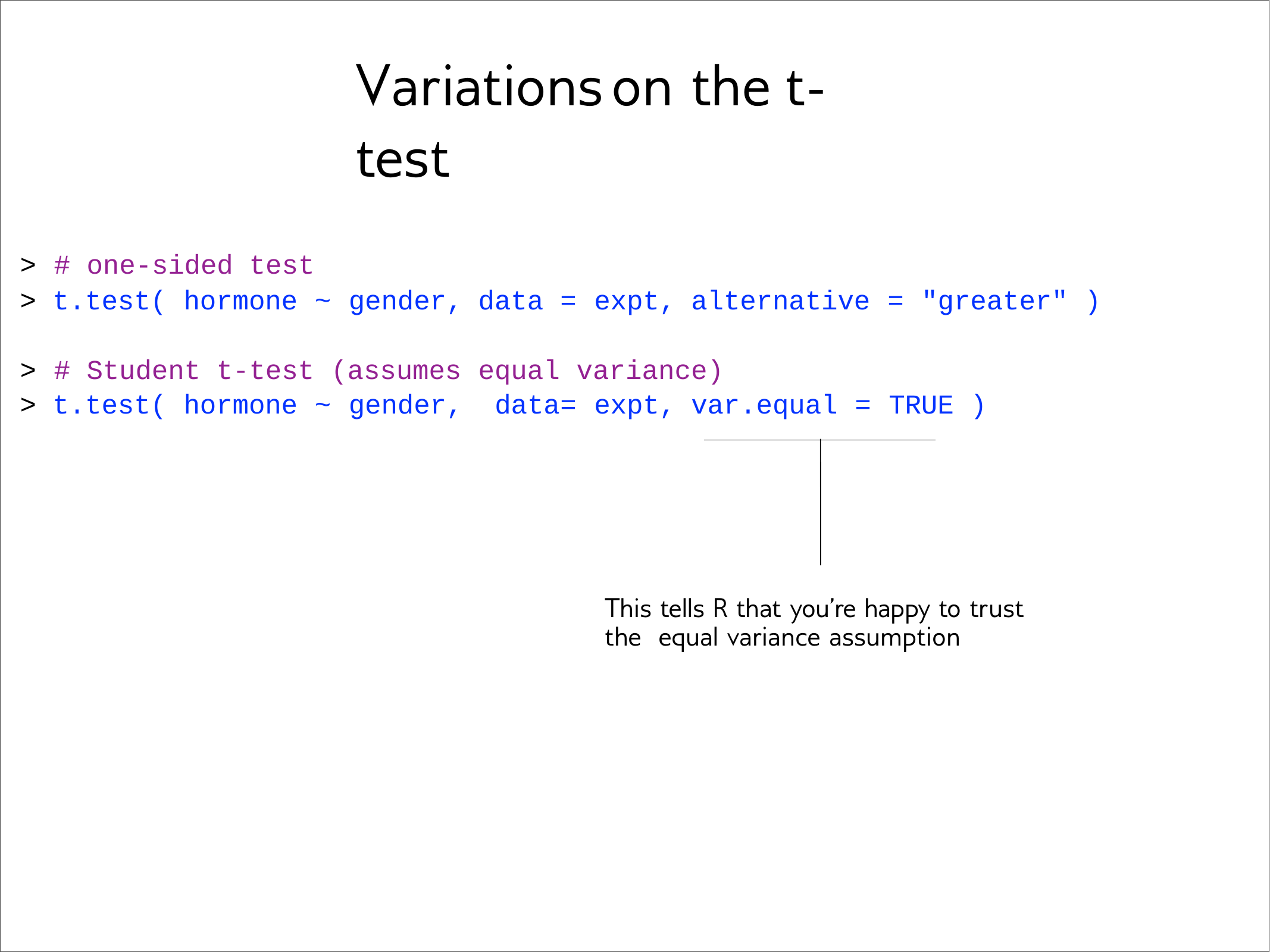

# Variations	on the	t-test
>	#	one-sided
>
test
t.test(
hormone
~	gender,
data
=	expt,
alternative
=	"greater" )
equal  data
>	#	Student
>
t-test
(assumes
~	gender,
variance)
t.test(
hormone
=	expt,
var.equal
=	TRUE )

This tells R that you’re happy to trust the  equal variance assumption